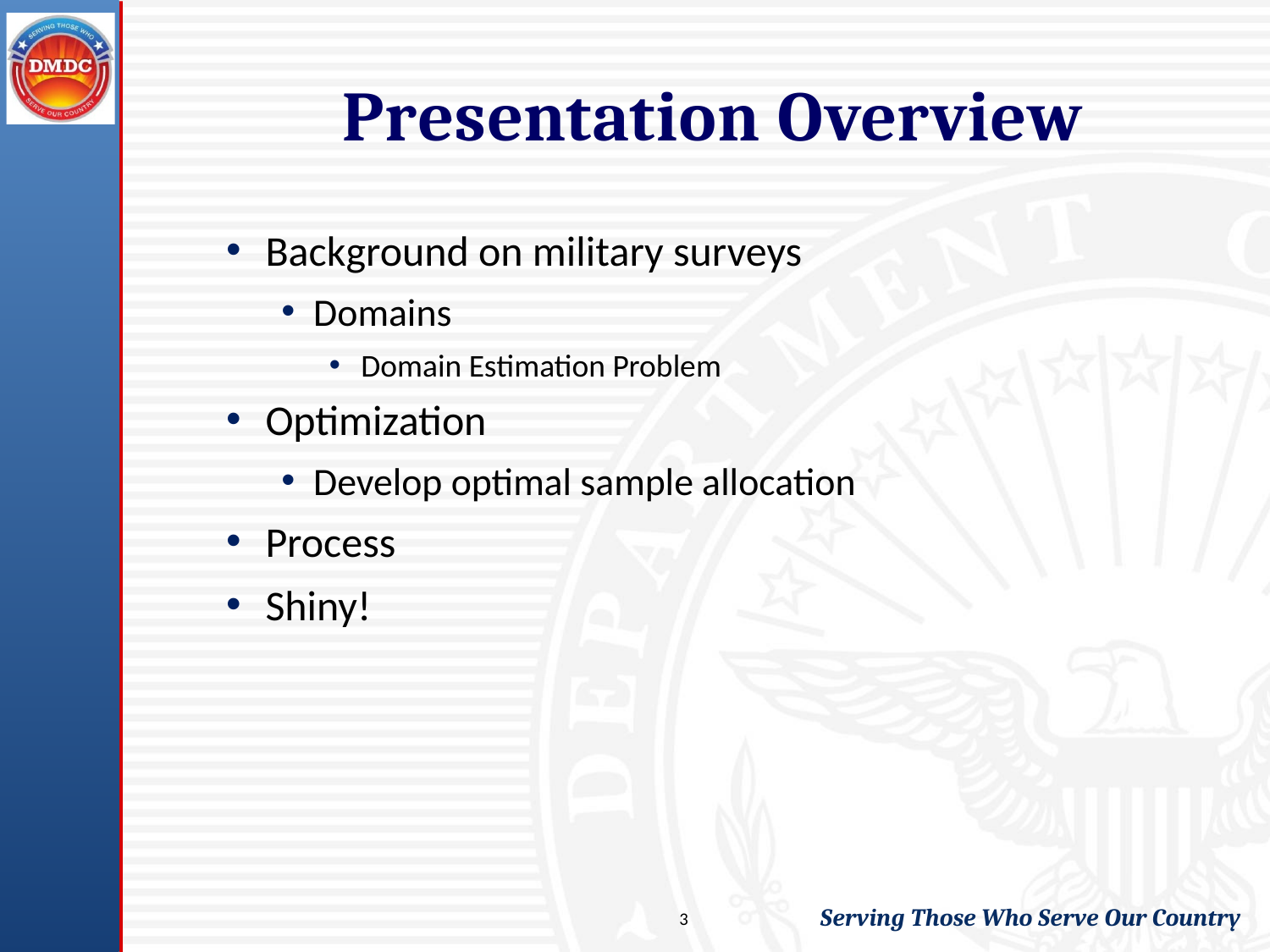

# Presentation Overview
Background on military surveys
Domains
Domain Estimation Problem
Optimization
Develop optimal sample allocation
Process
Shiny!